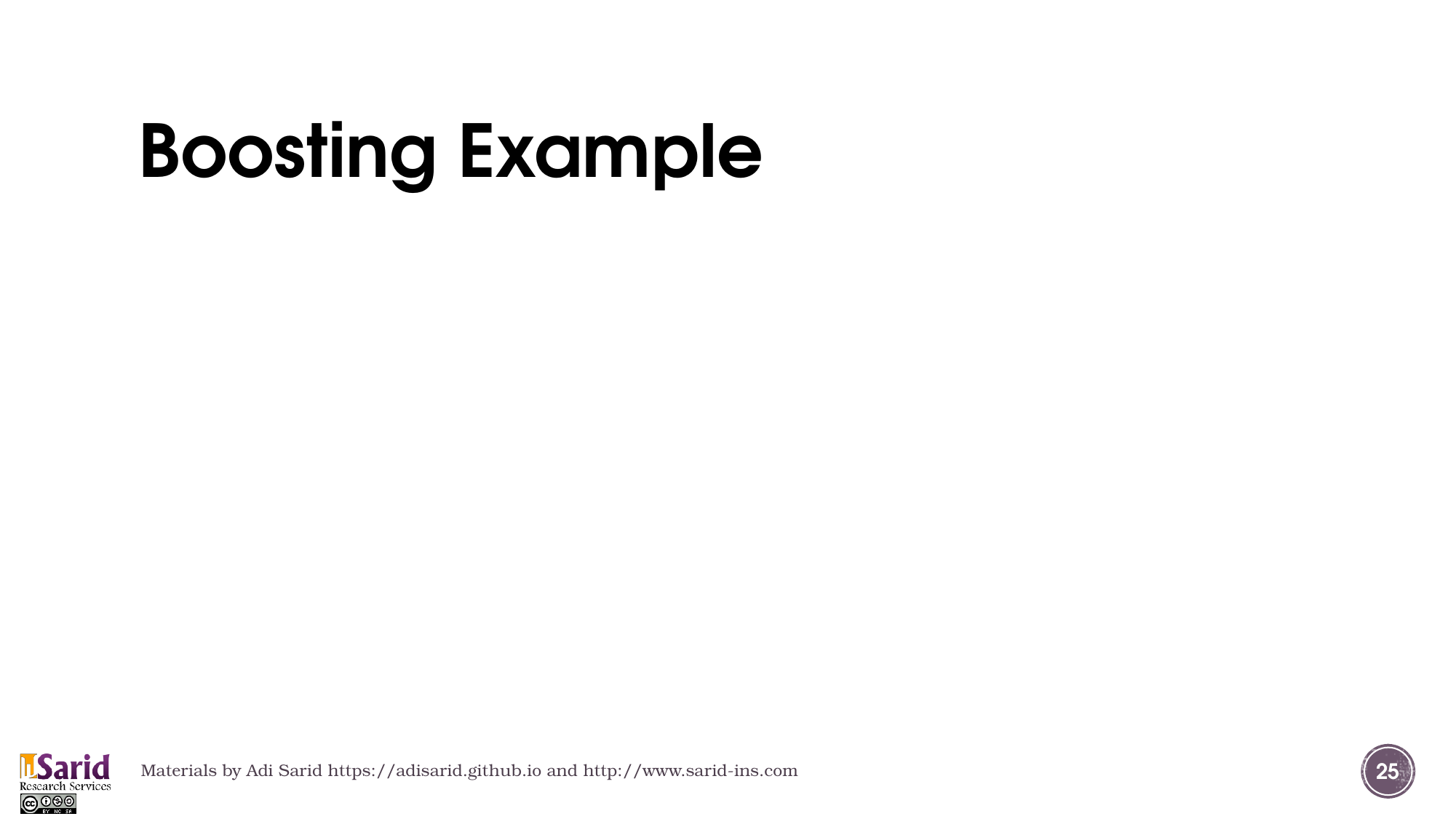

# Boosting Example

Materials by Adi Sarid https://adisarid.github.io and http://www.sarid-ins.com
25